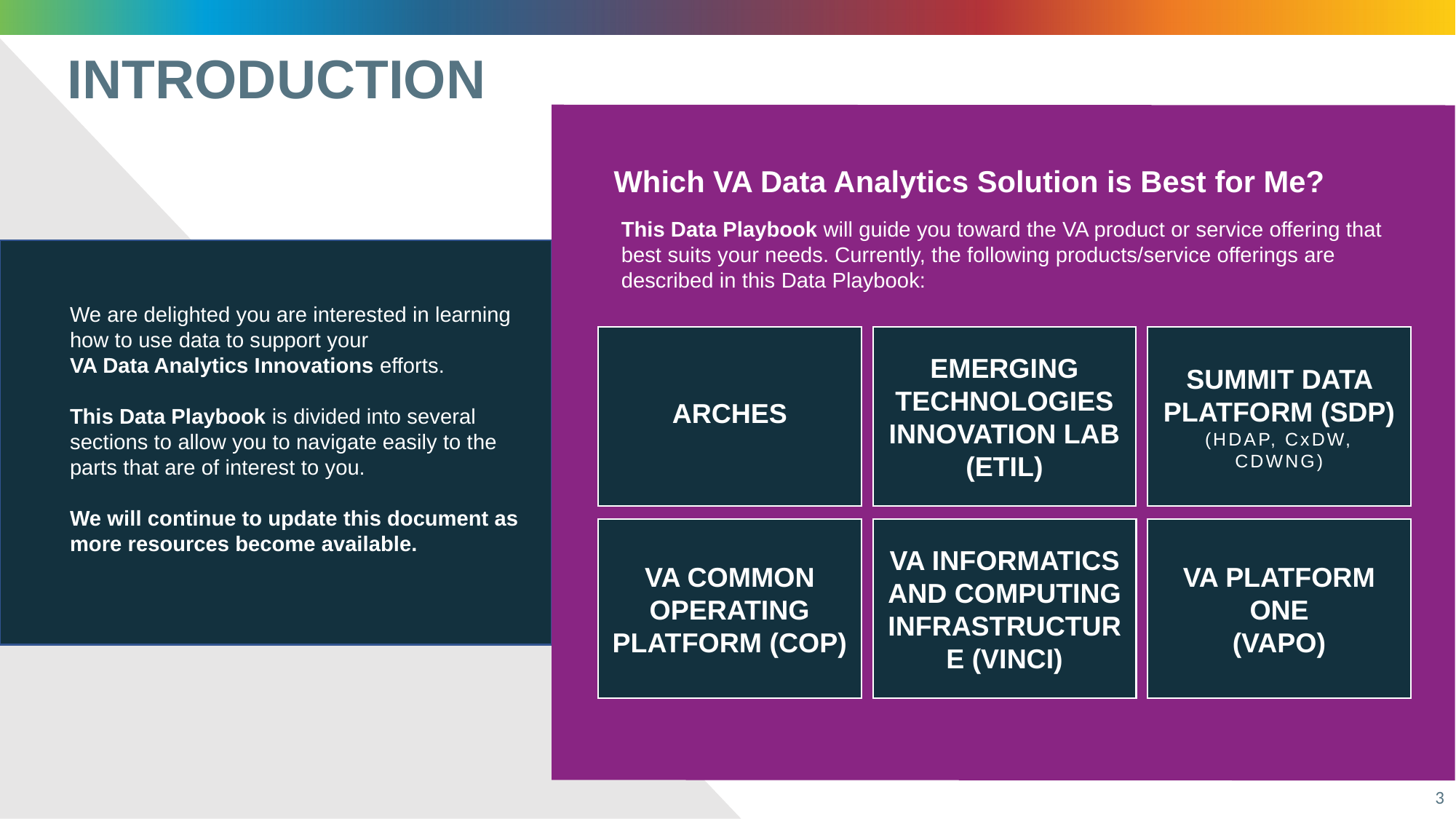

INTRODUCTION

# Which VA Data Analytics Solution is Best for Me?
This Data Playbook will guide you toward the VA product or service offering that best suits your needs. Currently, the following products/service offerings are described in this Data Playbook:

We are delighted you are interested in learning how to use data to support your
VA Data Analytics Innovations efforts.
This Data Playbook is divided into several sections to allow you to navigate easily to the parts that are of interest to you.
We will continue to update this document as more resources become available.
ARCHES
EMERGING TECHNOLOGIES INNOVATION LAB (ETIL)
SUMMIT DATA PLATFORM (SDP)
(HDAP, CxDW, CDWNG)

VA COMMON OPERATING PLATFORM (COP)
VA INFORMATICS AND COMPUTING INFRASTRUCTURE (VINCI)
VA PLATFORM ONE
(VAPO)
3